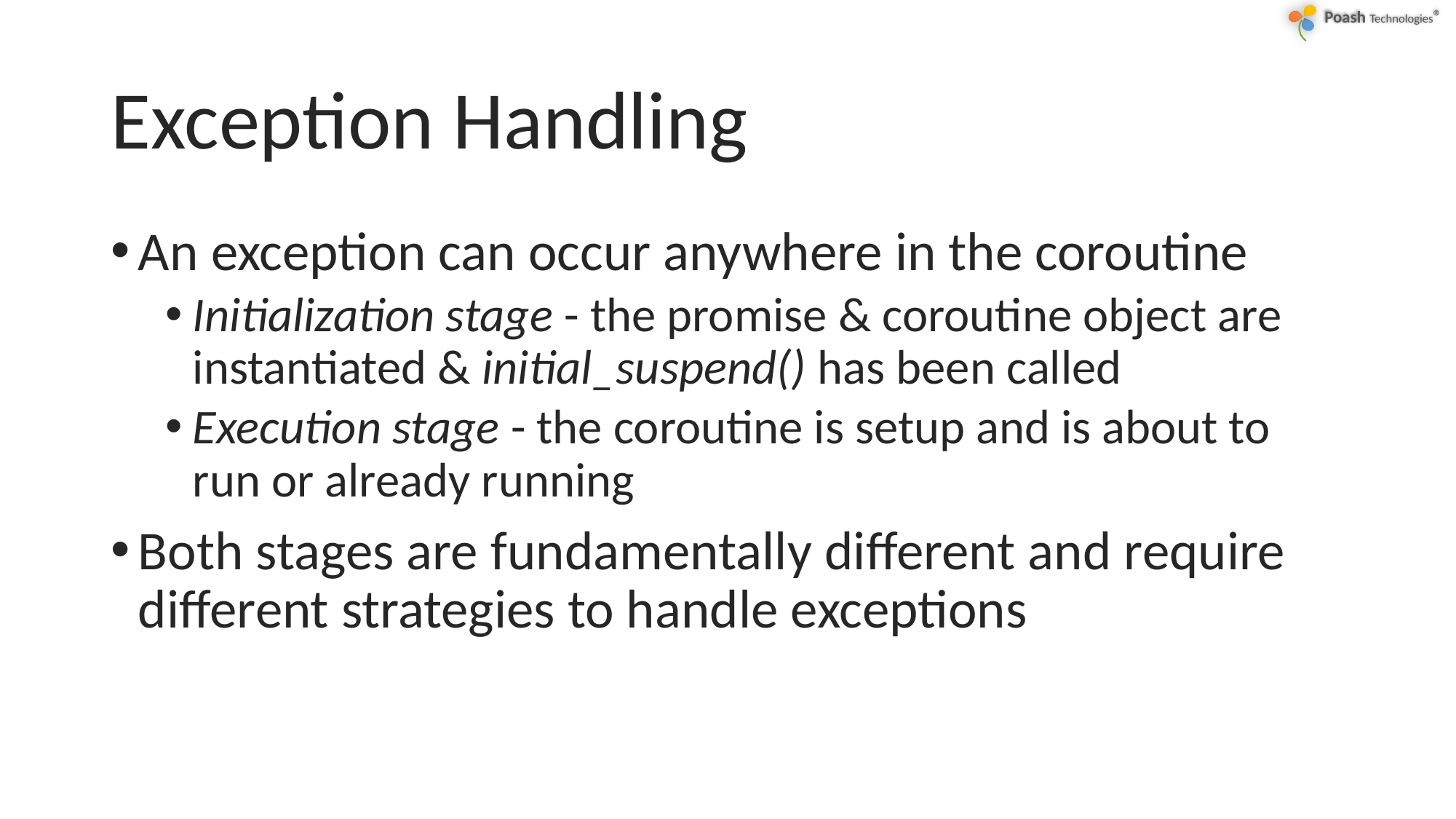

# Exception Handling
An exception can occur anywhere in the coroutine
Initialization stage - the promise & coroutine object are instantiated & initial_suspend() has been called
Execution stage - the coroutine is setup and is about to run or already running
Both stages are fundamentally different and require different strategies to handle exceptions